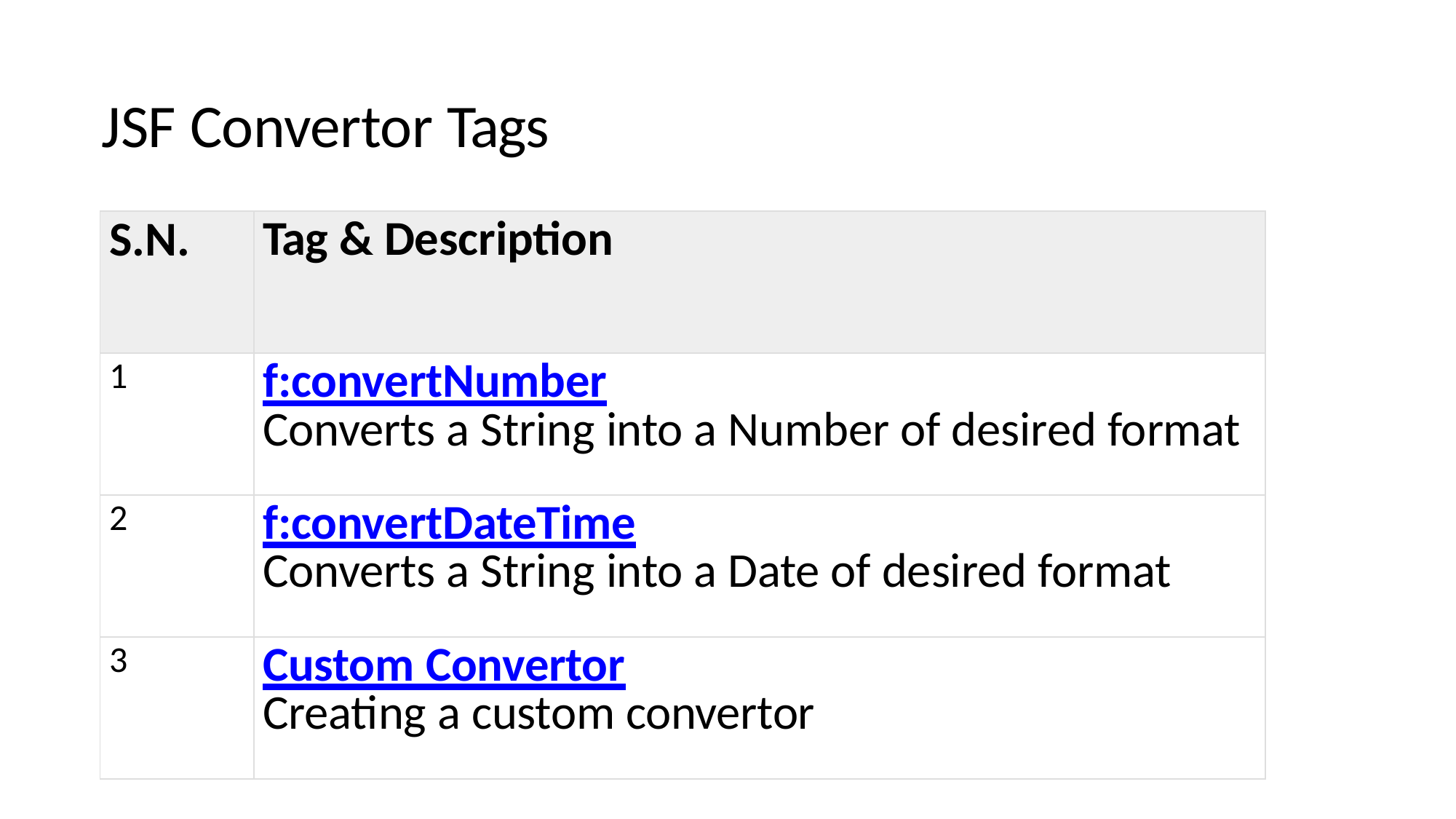

JSF Convertor Tags
| S.N. | Tag & Description |
| --- | --- |
| 1 | f:convertNumber Converts a String into a Number of desired format |
| 2 | f:convertDateTime Converts a String into a Date of desired format |
| 3 | Custom Convertor Creating a custom convertor |